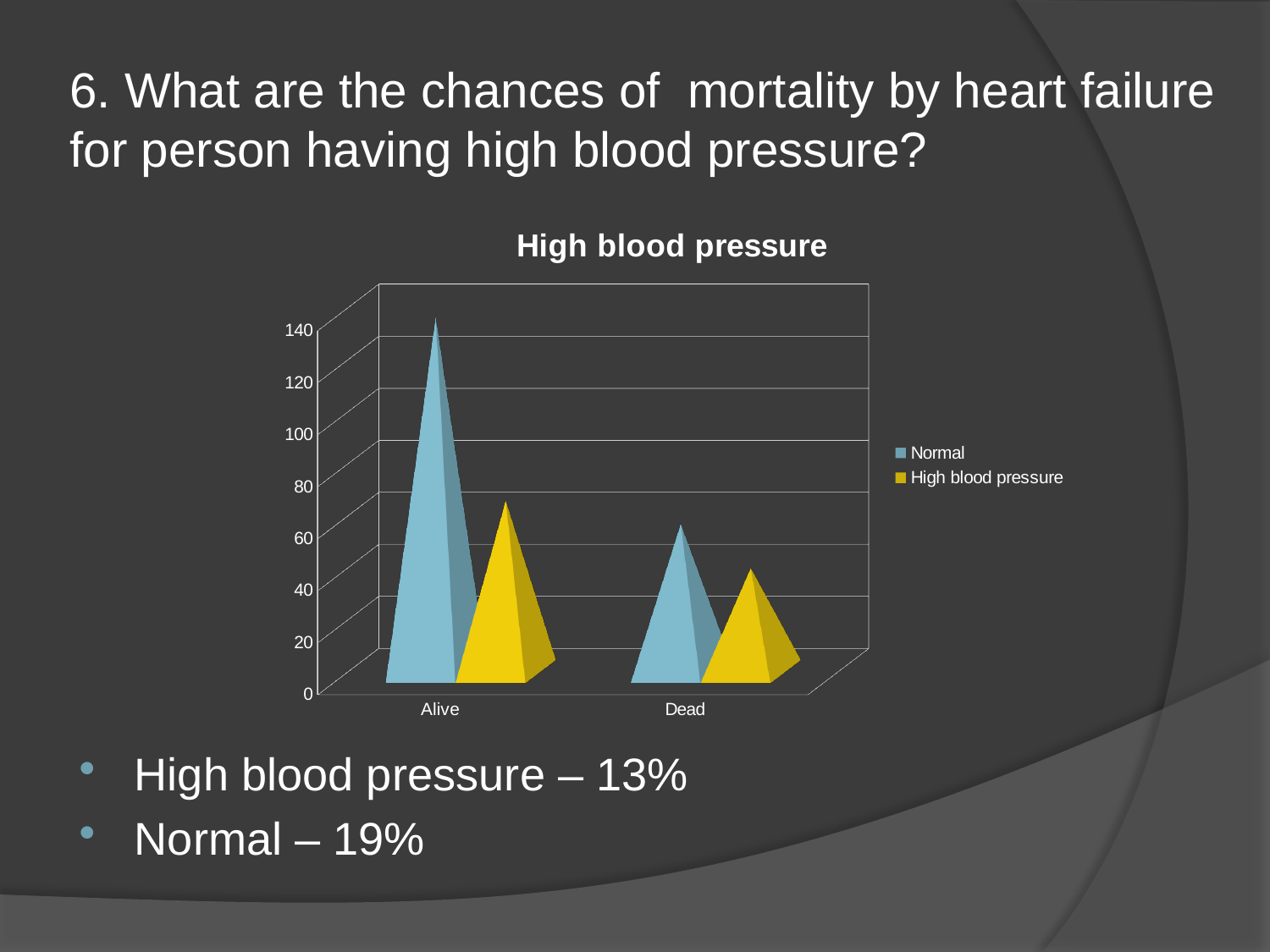

# 6. What are the chances of  mortality by heart failure for person having high blood pressure?

[unsupported chart]

High blood pressure – 13%
Normal – 19%